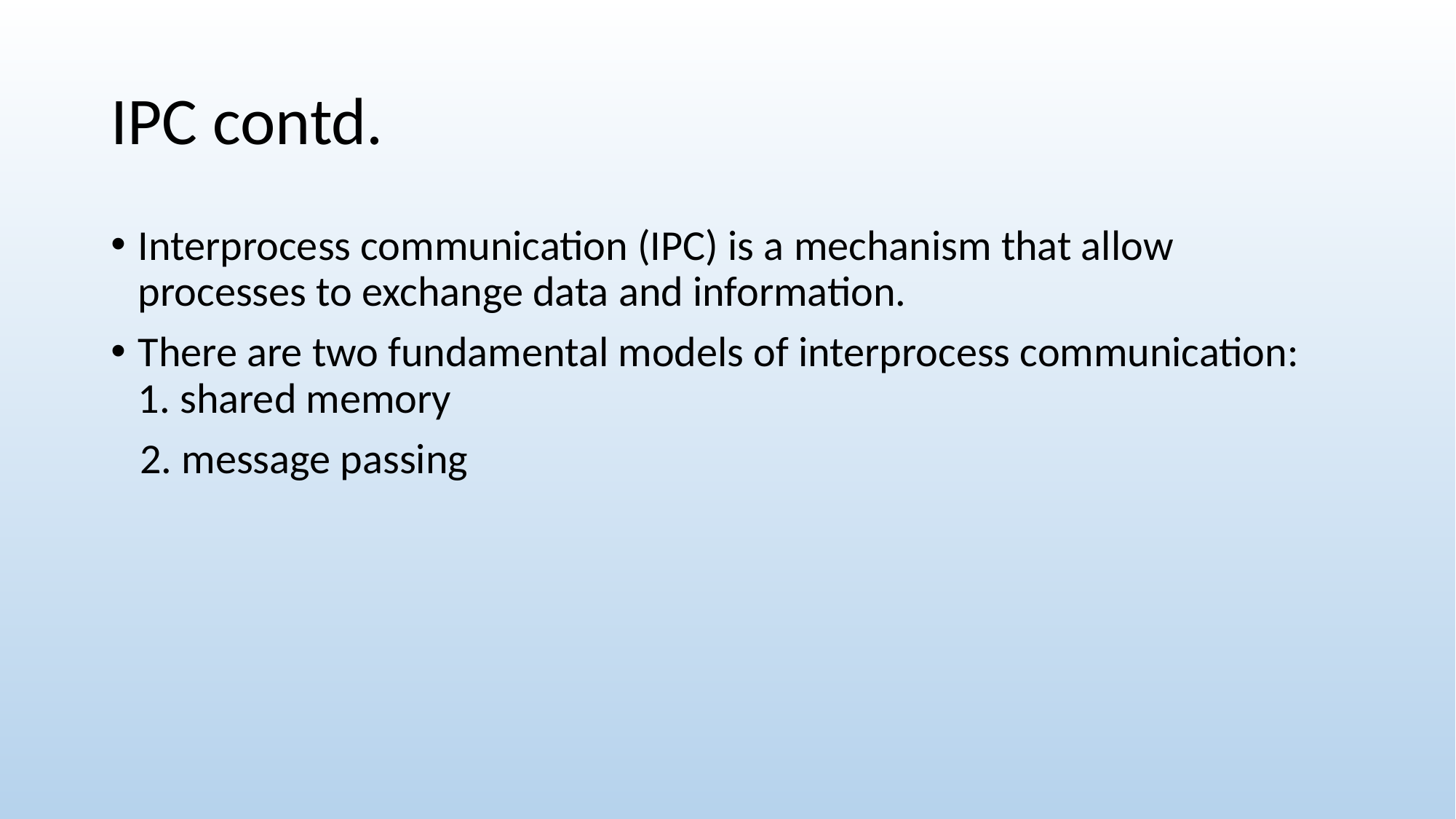

# IPC contd.
Interprocess communication (IPC) is a mechanism that allow processes to exchange data and information.
There are two fundamental models of interprocess communication:     1. shared memory
   2. message passing